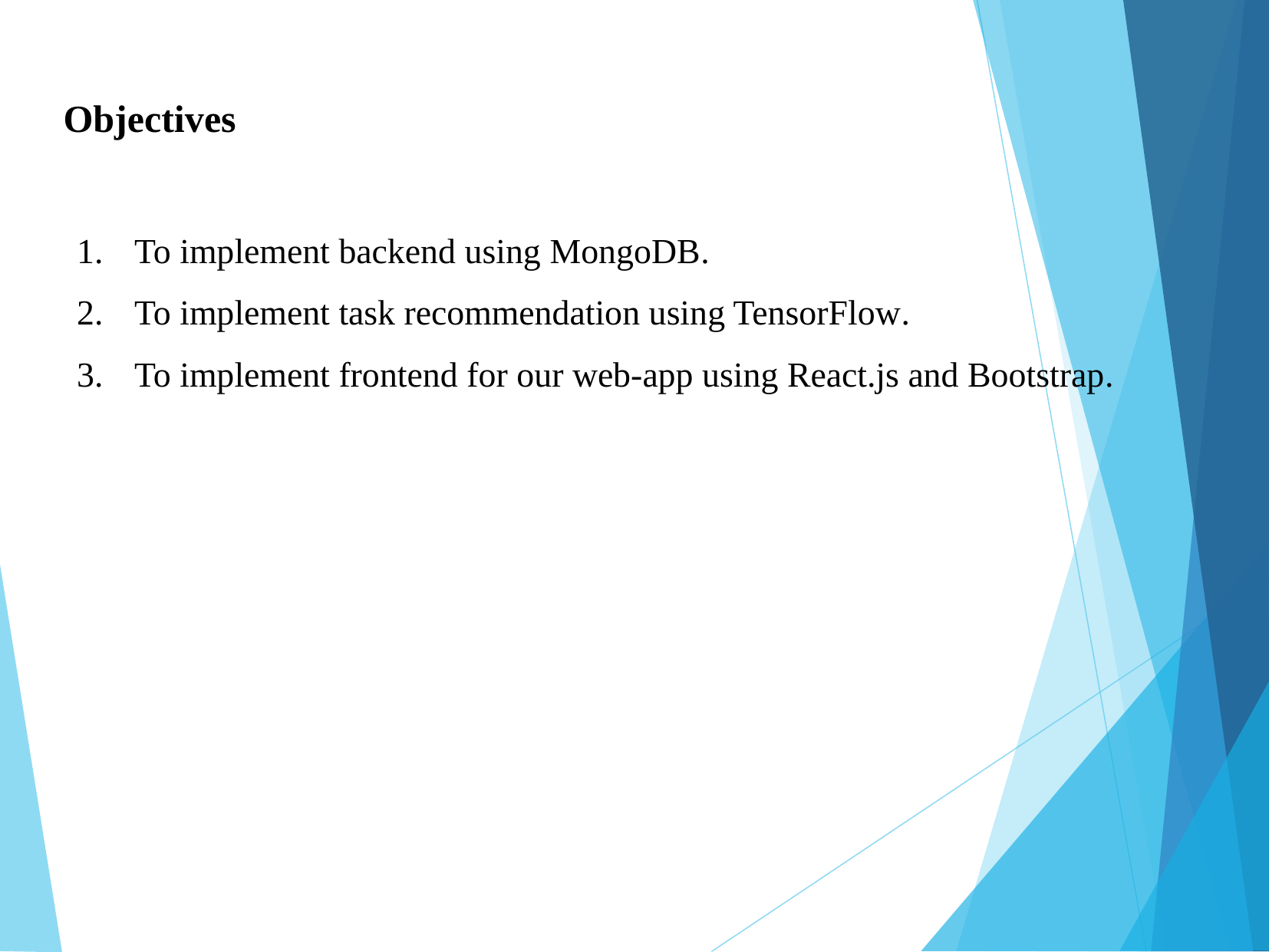

Objectives

To implement backend using MongoDB.
To implement task recommendation using TensorFlow.
To implement frontend for our web-app using React.js and Bootstrap.